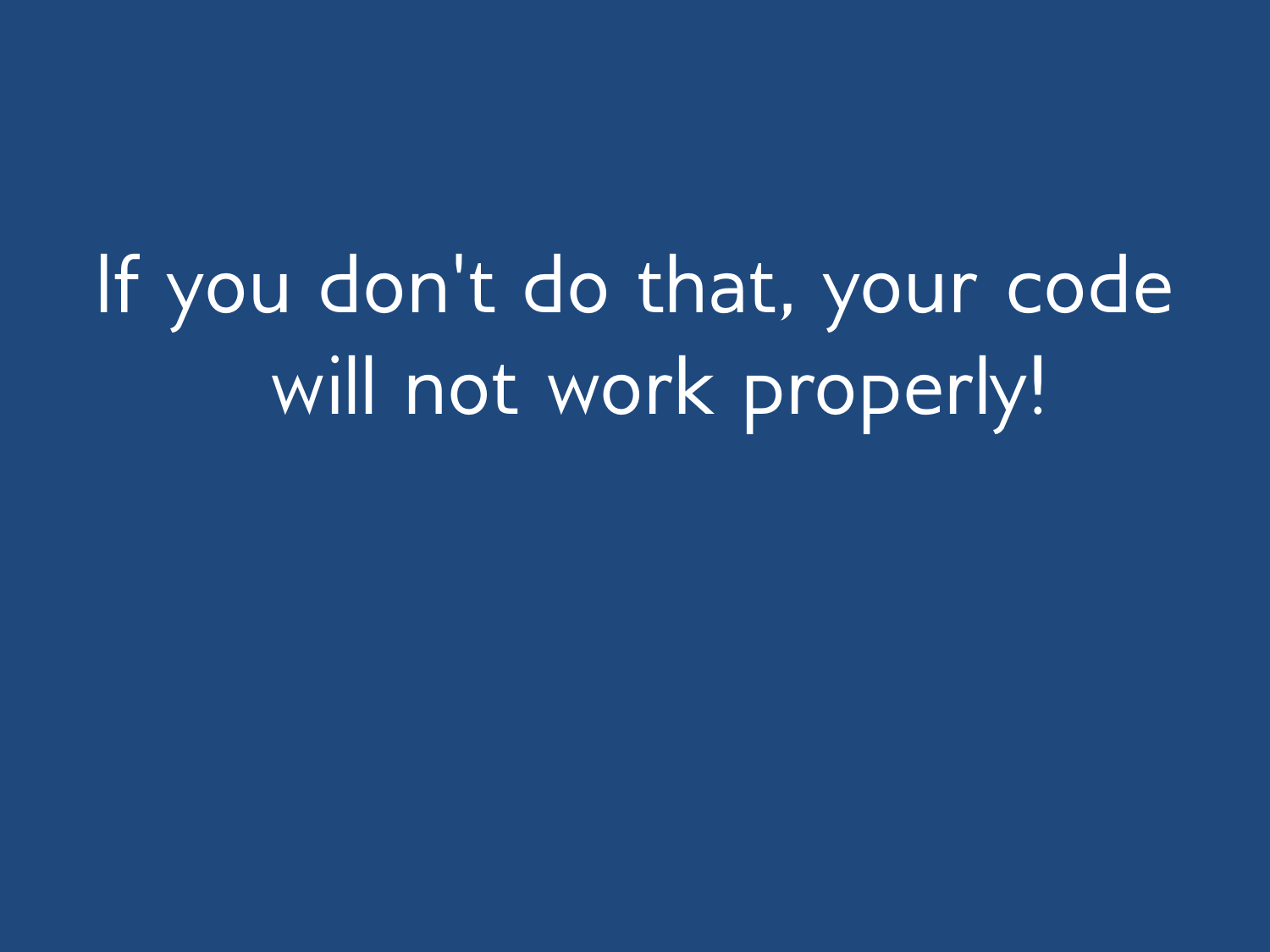

#
If you don't do that, your code will not work properly!